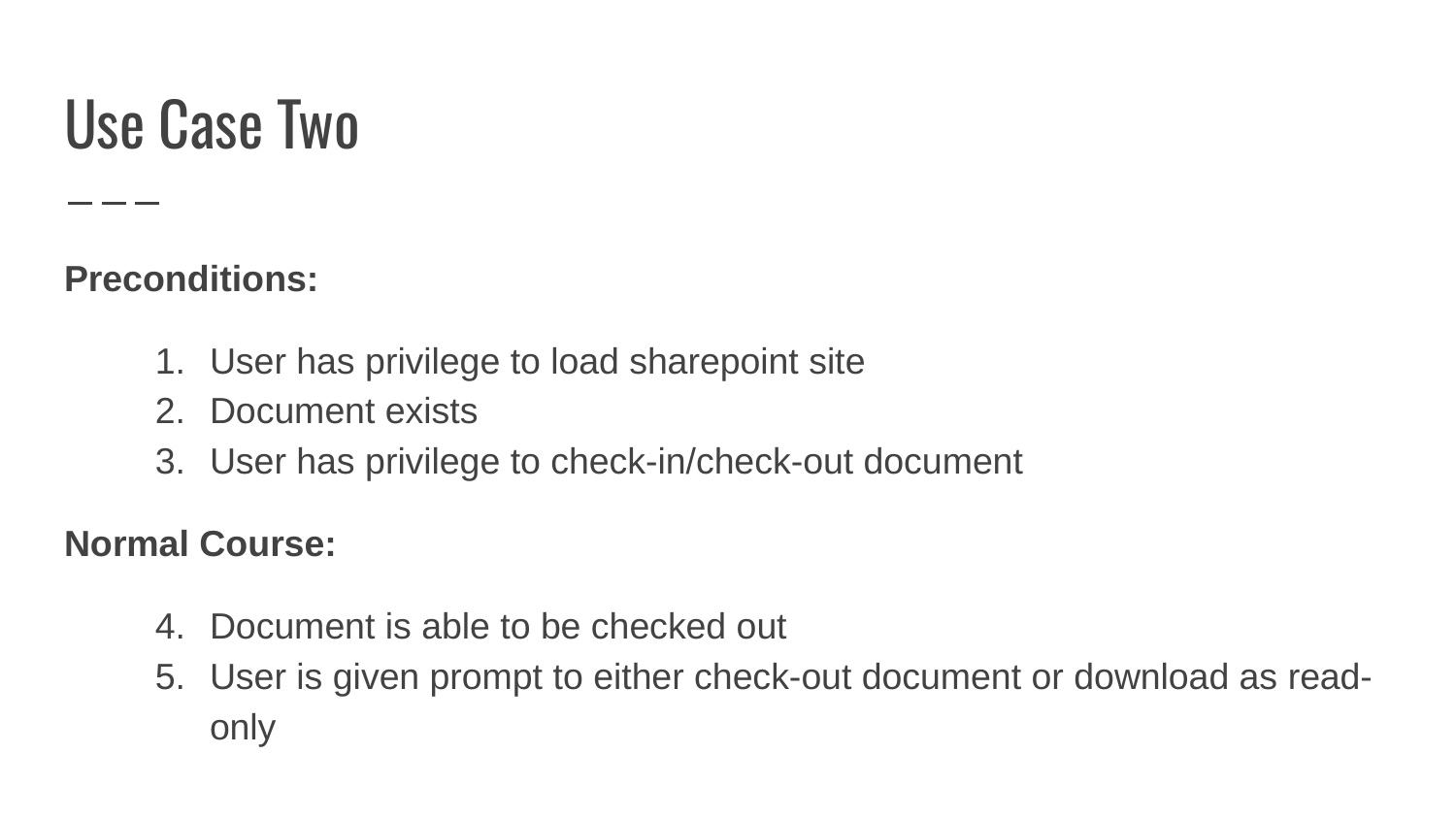

# Use Case Two
Preconditions:
User has privilege to load sharepoint site
Document exists
User has privilege to check-in/check-out document
Normal Course:
Document is able to be checked out
User is given prompt to either check-out document or download as read-only